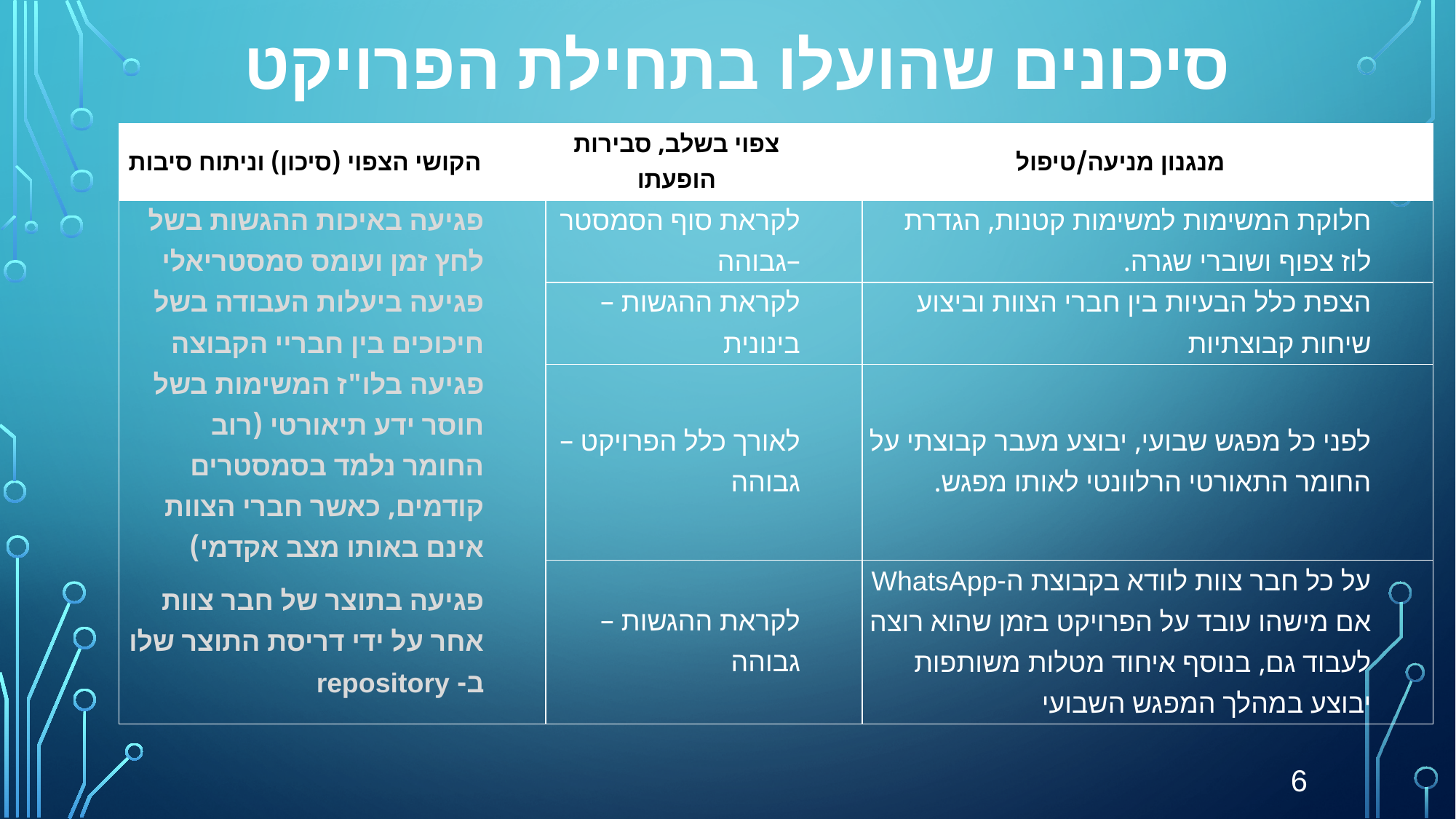

סיכונים שהועלו בתחילת הפרויקט
| הקושי הצפוי (סיכון) וניתוח סיבות | צפוי בשלב, סבירות הופעתו | מנגנון מניעה/טיפול |
| --- | --- | --- |
| פגיעה באיכות ההגשות בשל לחץ זמן ועומס סמסטריאלי | לקראת סוף הסמסטר –גבוהה | חלוקת המשימות למשימות קטנות, הגדרת לוז צפוף ושוברי שגרה. |
| פגיעה ביעלות העבודה בשל חיכוכים בין חבריי הקבוצה | לקראת ההגשות – בינונית | הצפת כלל הבעיות בין חברי הצוות וביצוע שיחות קבוצתיות |
| פגיעה בלו"ז המשימות בשל חוסר ידע תיאורטי (רוב החומר נלמד בסמסטרים קודמים, כאשר חברי הצוות אינם באותו מצב אקדמי) | לאורך כלל הפרויקט – גבוהה | לפני כל מפגש שבועי, יבוצע מעבר קבוצתי על החומר התאורטי הרלוונטי לאותו מפגש. |
| פגיעה בתוצר של חבר צוות אחר על ידי דריסת התוצר שלו ב- repository | לקראת ההגשות – גבוהה | על כל חבר צוות לוודא בקבוצת ה-WhatsApp אם מישהו עובד על הפרויקט בזמן שהוא רוצה לעבוד גם, בנוסף איחוד מטלות משותפות יבוצע במהלך המפגש השבועי |

6